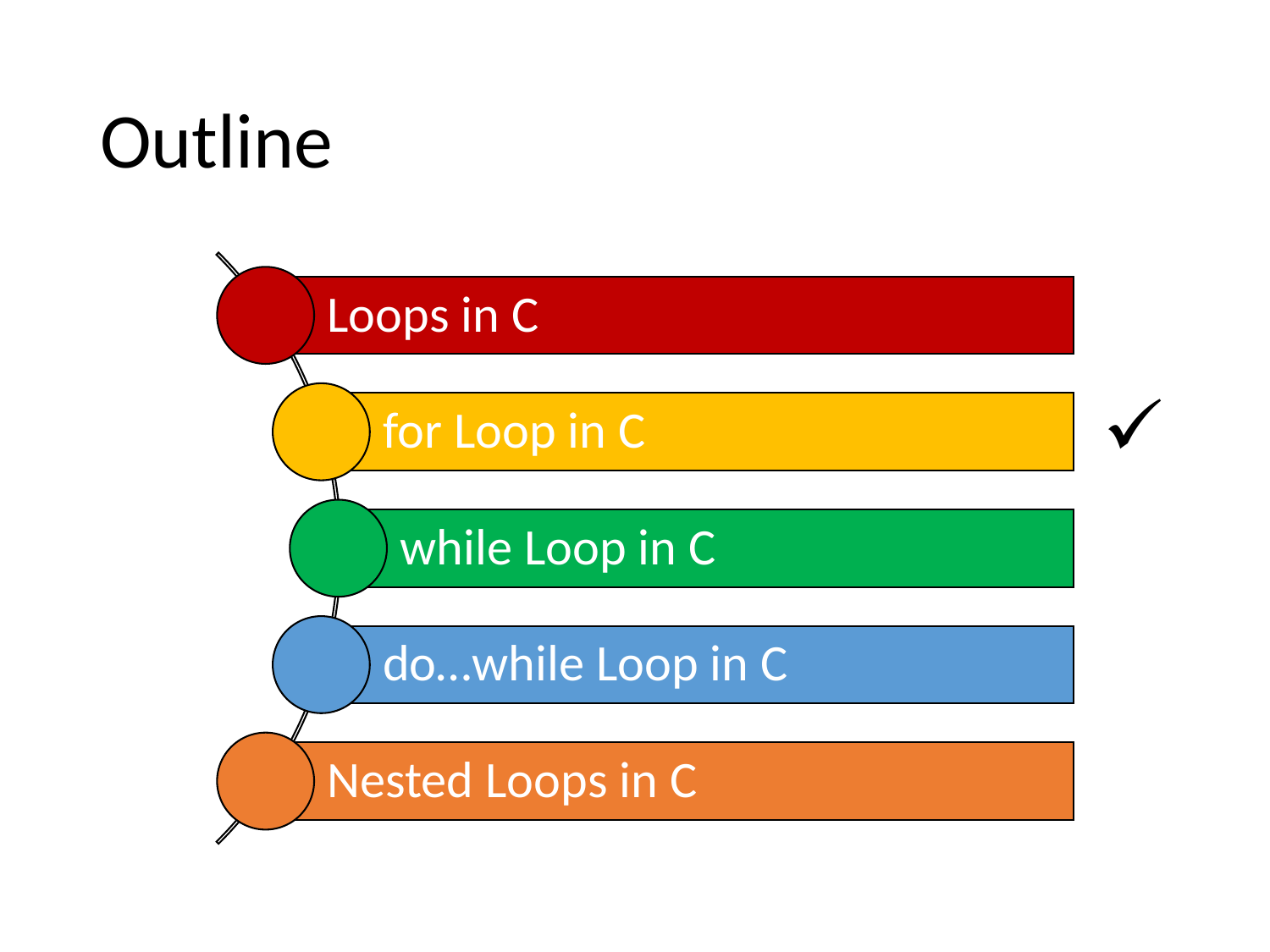

# Outline
Loops in C
for Loop in C
while Loop in C
do…while Loop in C
Nested Loops in C